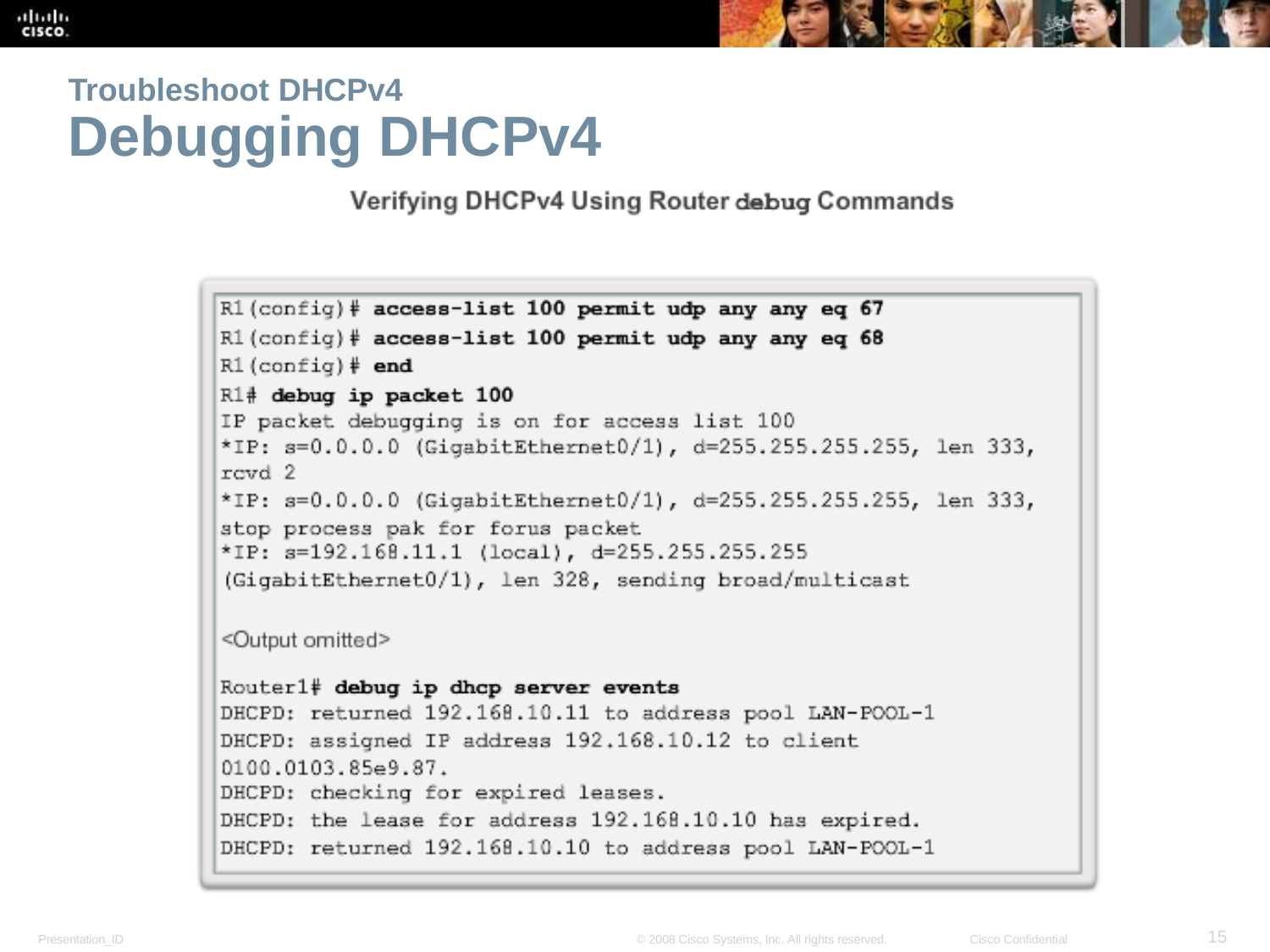

Troubleshoot DHCPv4
Debugging DHCPv4

15
Presentation_ID
© 2008 Cisco Systems, Inc. All rights reserved.
Cisco Confidential